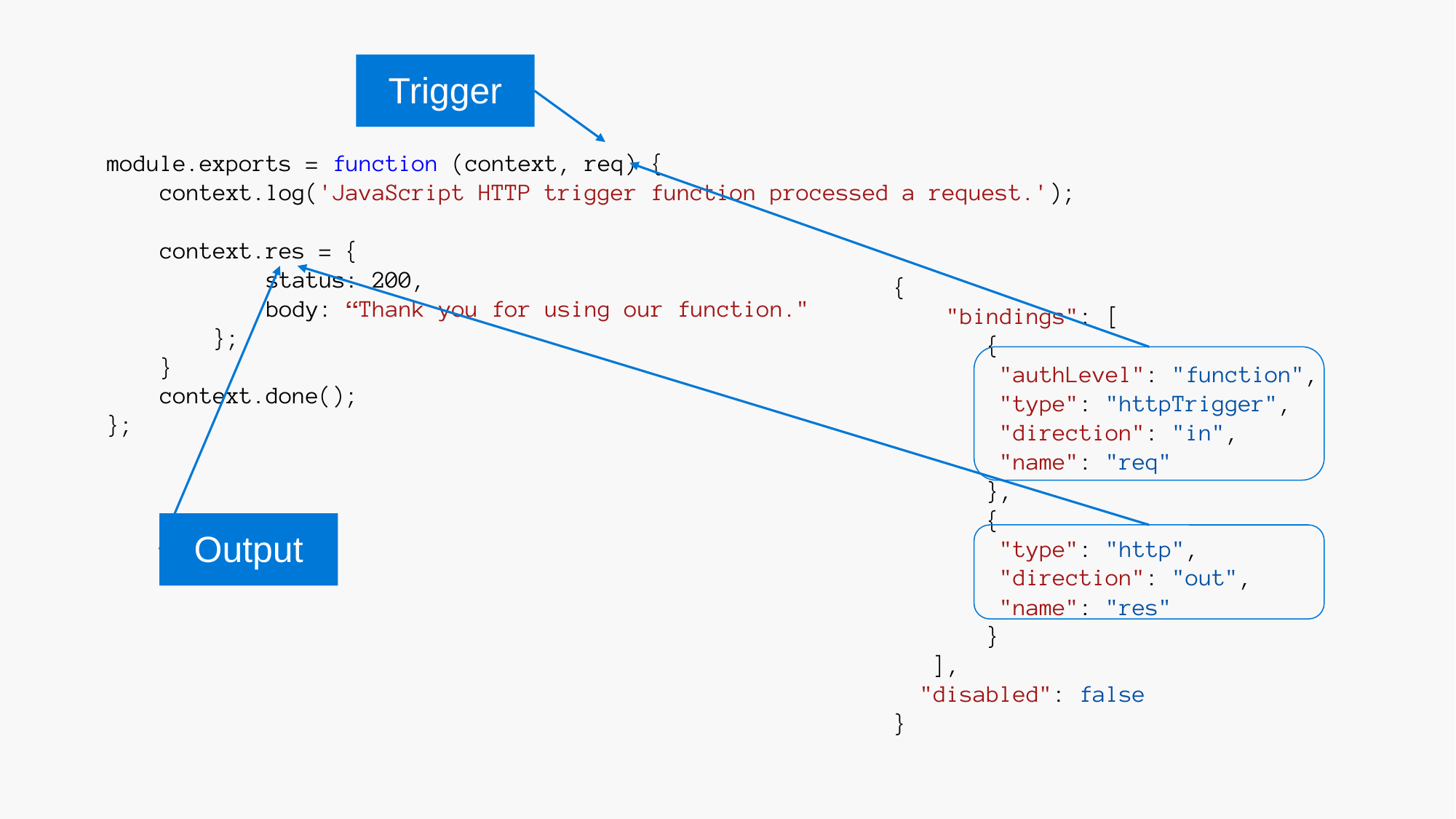

Trigger
module.exports = function (context, req) {
    context.log('JavaScript HTTP trigger function processed a request.');

    context.res = {
            status: 200,
            body: “Thank you for using our function."
        };
    }
    context.done();
};

Output

{
    "bindings": [
       {
        "authLevel": "function",
        "type": "httpTrigger",
        "direction": "in",
        "name": "req"
       },
       {
        "type": "http",
        "direction": "out",
        "name": "res"
       }
   ],
  "disabled": false
}